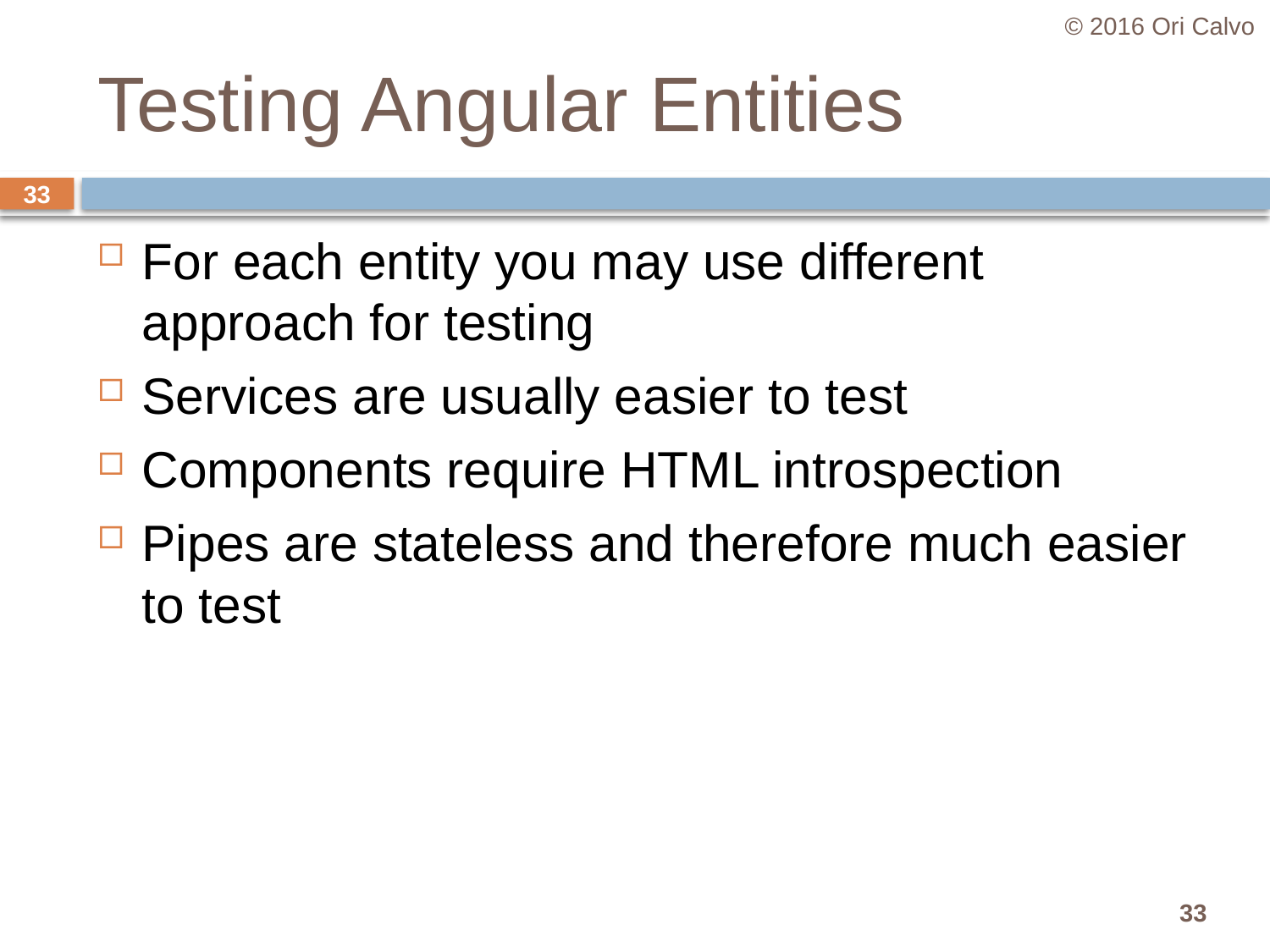

© 2016 Ori Calvo
# Testing Angular Entities
33
For each entity you may use different approach for testing
Services are usually easier to test
Components require HTML introspection
Pipes are stateless and therefore much easier to test